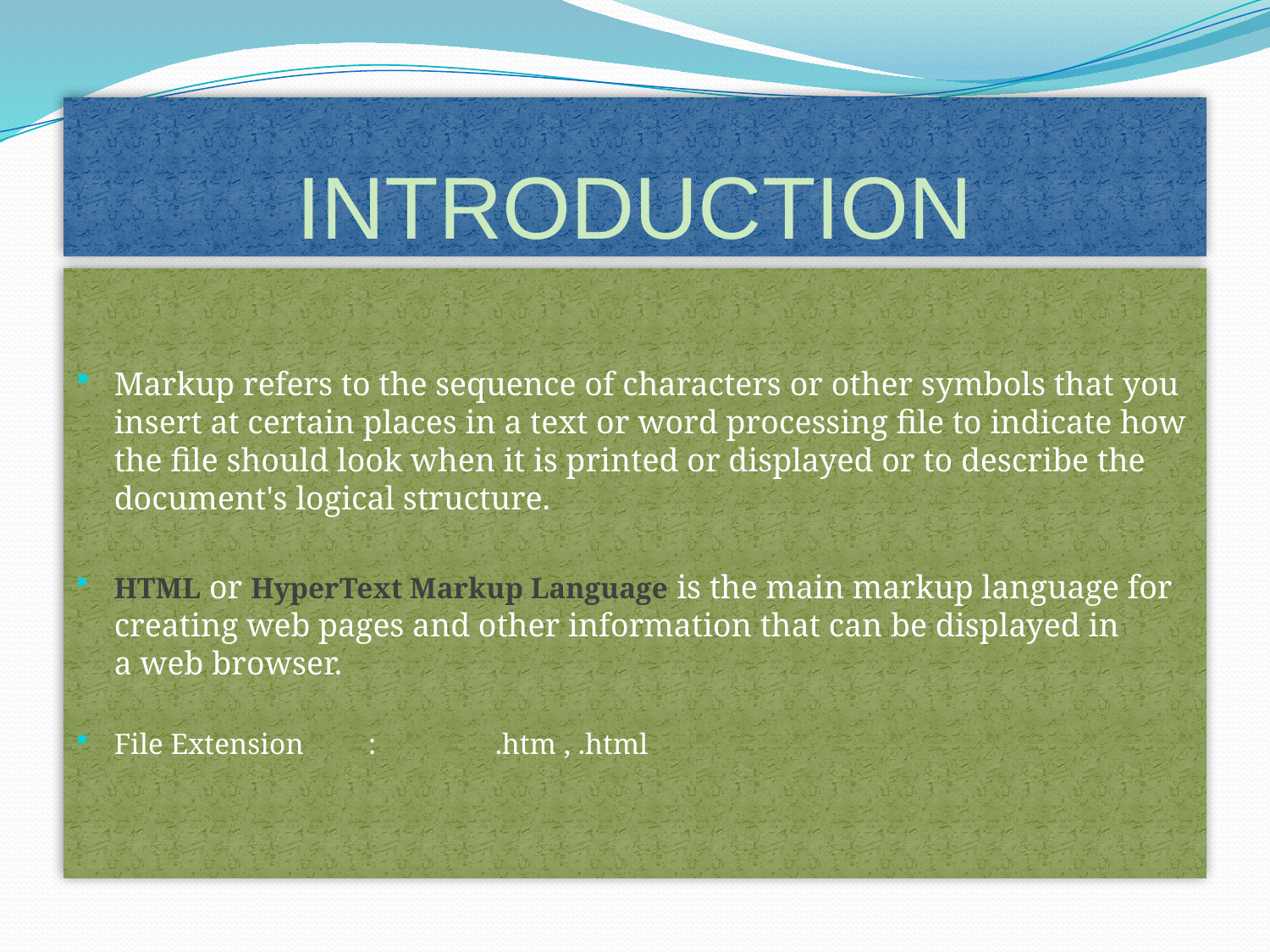

# INTRODUCTION

Markup refers to the sequence of characters or other symbols that you insert at certain places in a text or word processing file to indicate how the file should look when it is printed or displayed or to describe the document's logical structure.

HTML or HyperText Markup Language is the main markup language for creating web pages and other information that can be displayed in a web browser.

File Extension 	:	.htm , .html